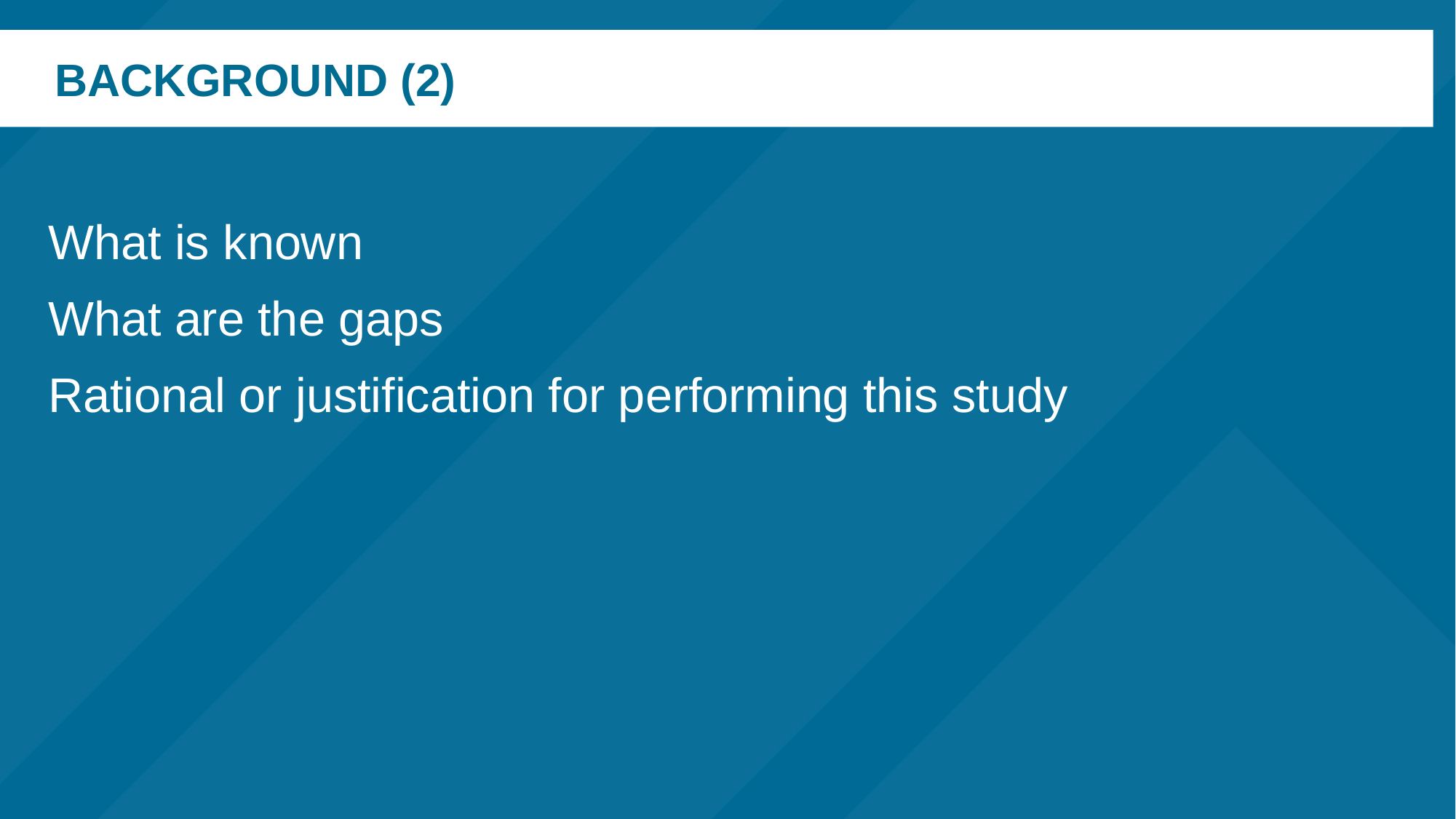

# Background (2)
What is known
What are the gaps
Rational or justification for performing this study